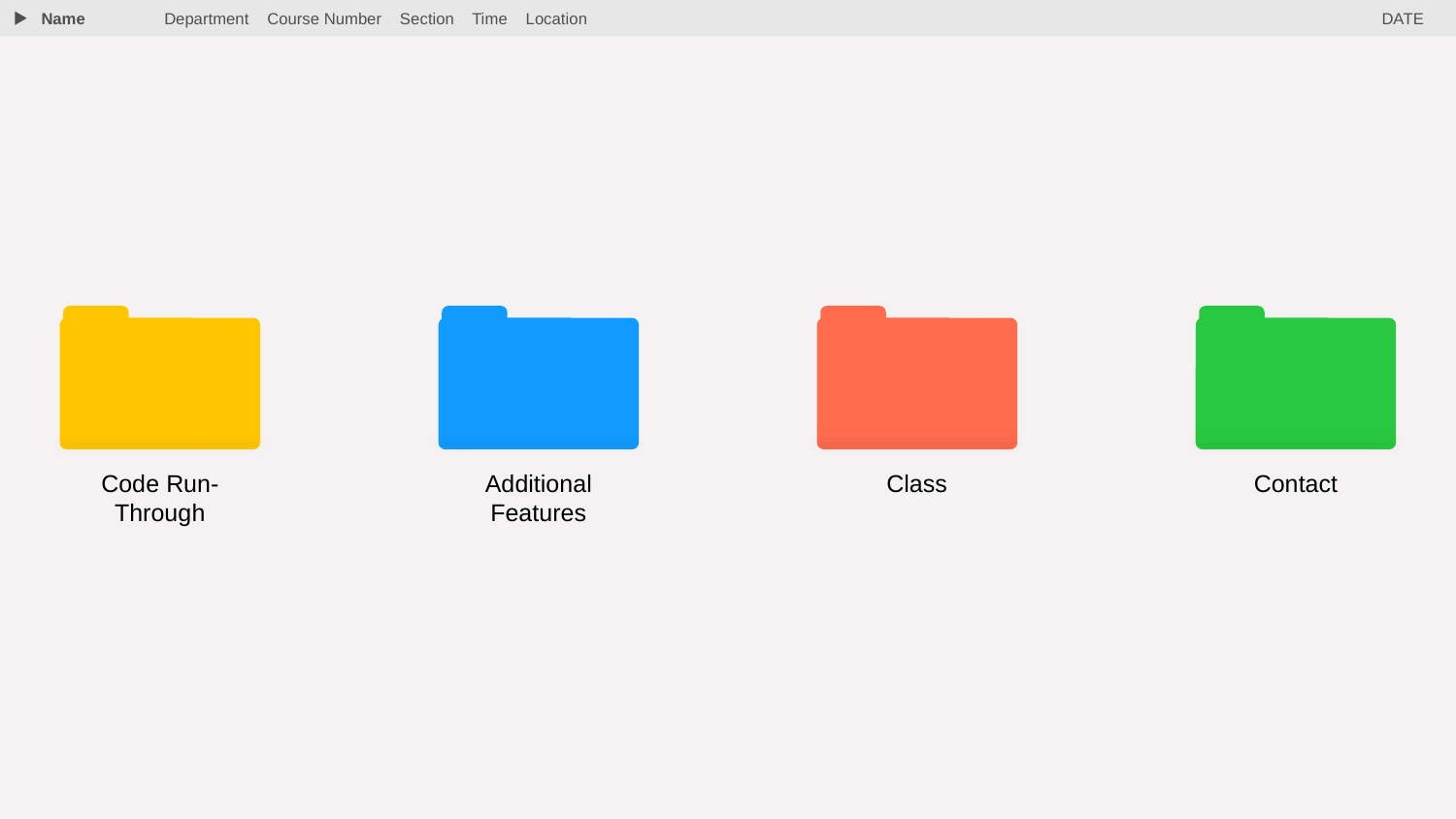

Name

Department    Course Number    Section    Time    Location

DATE

Code Run-Through
Additional Features
Class
Contact